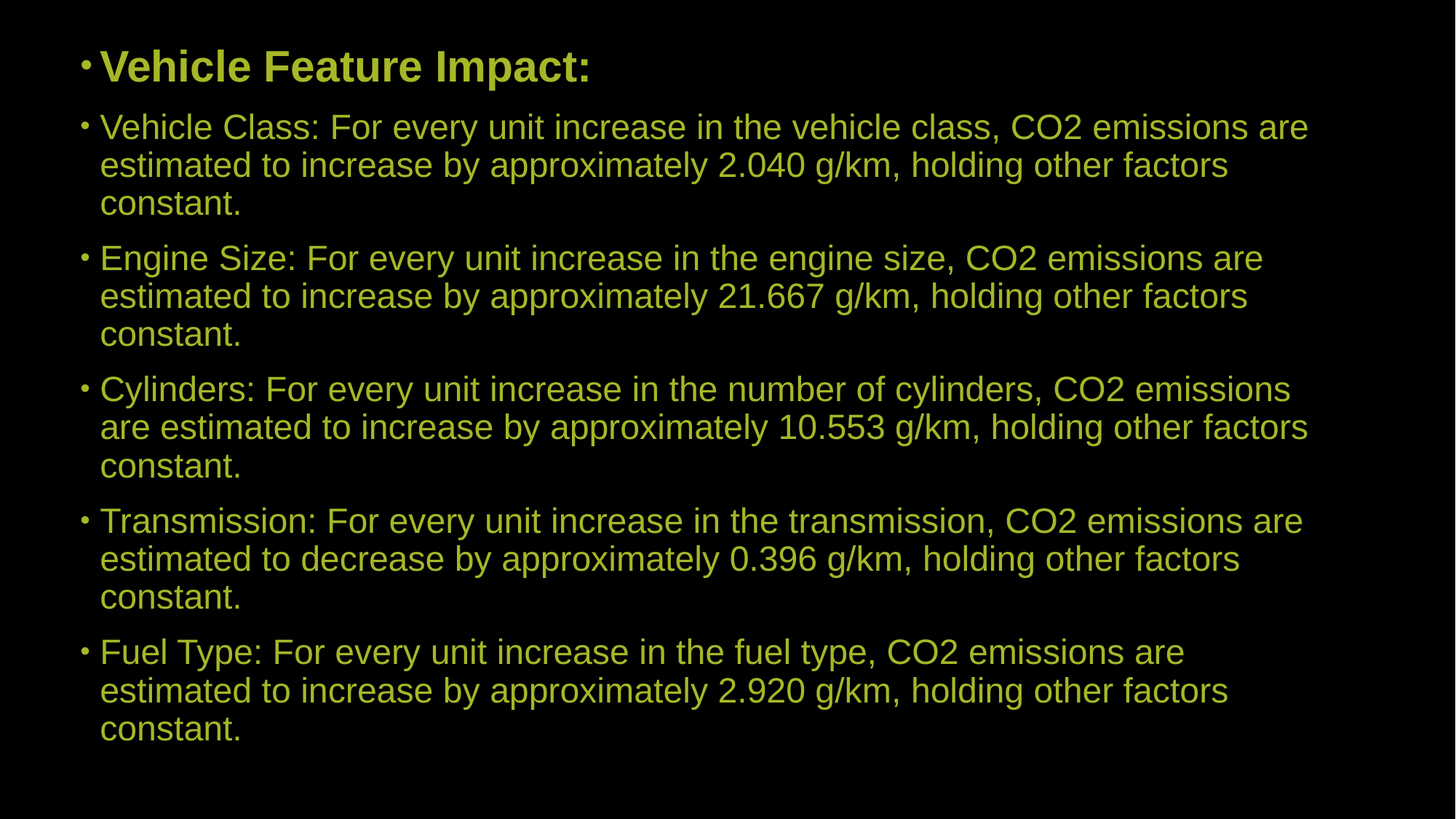

Vehicle Feature Impact:
Vehicle Class: For every unit increase in the vehicle class, CO2 emissions are estimated to increase by approximately 2.040 g/km, holding other factors constant.
Engine Size: For every unit increase in the engine size, CO2 emissions are estimated to increase by approximately 21.667 g/km, holding other factors constant.
Cylinders: For every unit increase in the number of cylinders, CO2 emissions are estimated to increase by approximately 10.553 g/km, holding other factors constant.
Transmission: For every unit increase in the transmission, CO2 emissions are estimated to decrease by approximately 0.396 g/km, holding other factors constant.
Fuel Type: For every unit increase in the fuel type, CO2 emissions are estimated to increase by approximately 2.920 g/km, holding other factors constant.